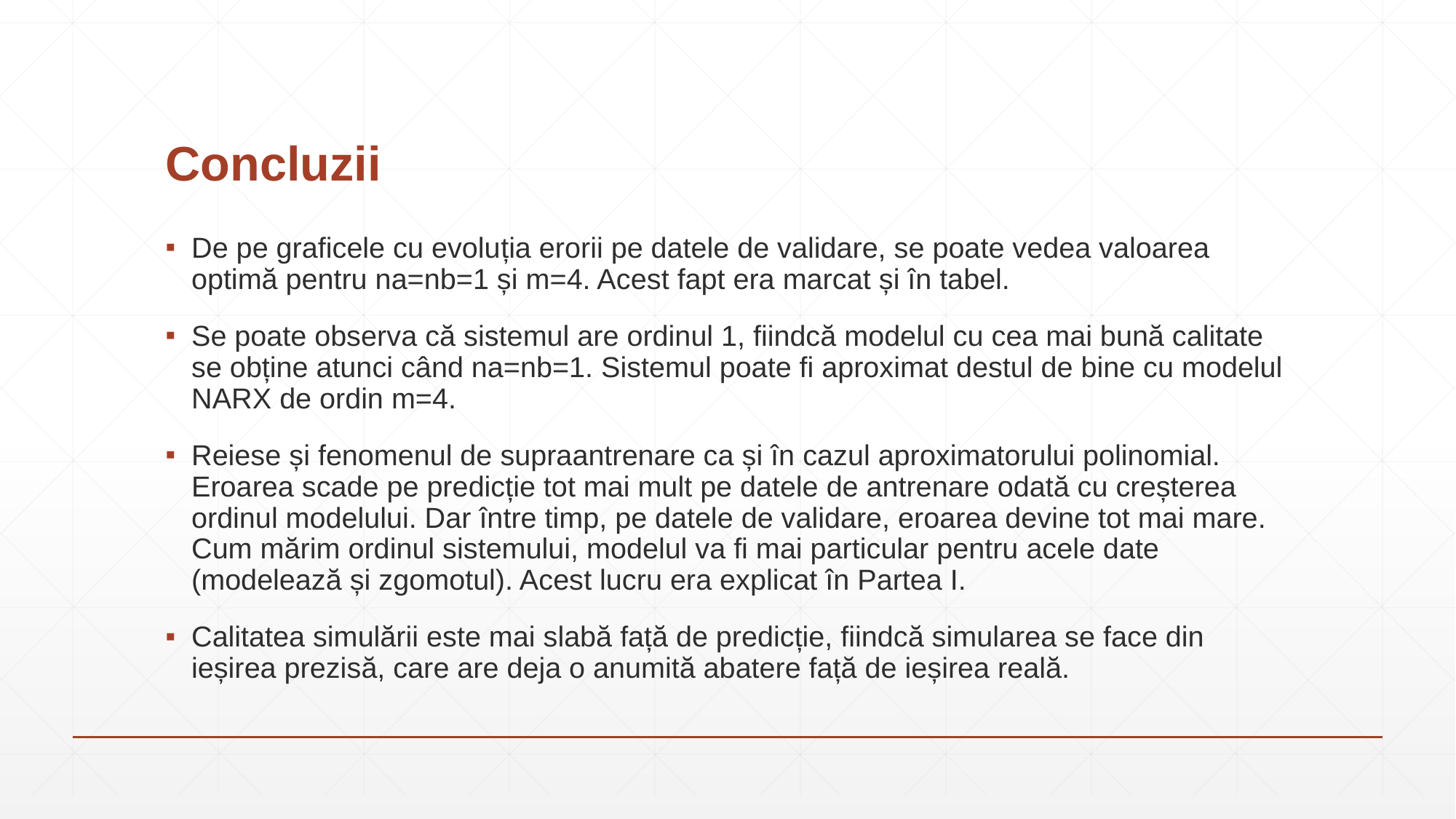

# Concluzii
De pe graficele cu evoluția erorii pe datele de validare, se poate vedea valoarea optimă pentru na=nb=1 și m=4. Acest fapt era marcat și în tabel.
Se poate observa că sistemul are ordinul 1, fiindcă modelul cu cea mai bună calitate se obține atunci când na=nb=1. Sistemul poate fi aproximat destul de bine cu modelul NARX de ordin m=4.
Reiese și fenomenul de supraantrenare ca și în cazul aproximatorului polinomial. Eroarea scade pe predicție tot mai mult pe datele de antrenare odată cu creșterea ordinul modelului. Dar între timp, pe datele de validare, eroarea devine tot mai mare. Cum mărim ordinul sistemului, modelul va fi mai particular pentru acele date (modelează și zgomotul). Acest lucru era explicat în Partea I.
Calitatea simulării este mai slabă față de predicție, fiindcă simularea se face din ieșirea prezisă, care are deja o anumită abatere față de ieșirea reală.